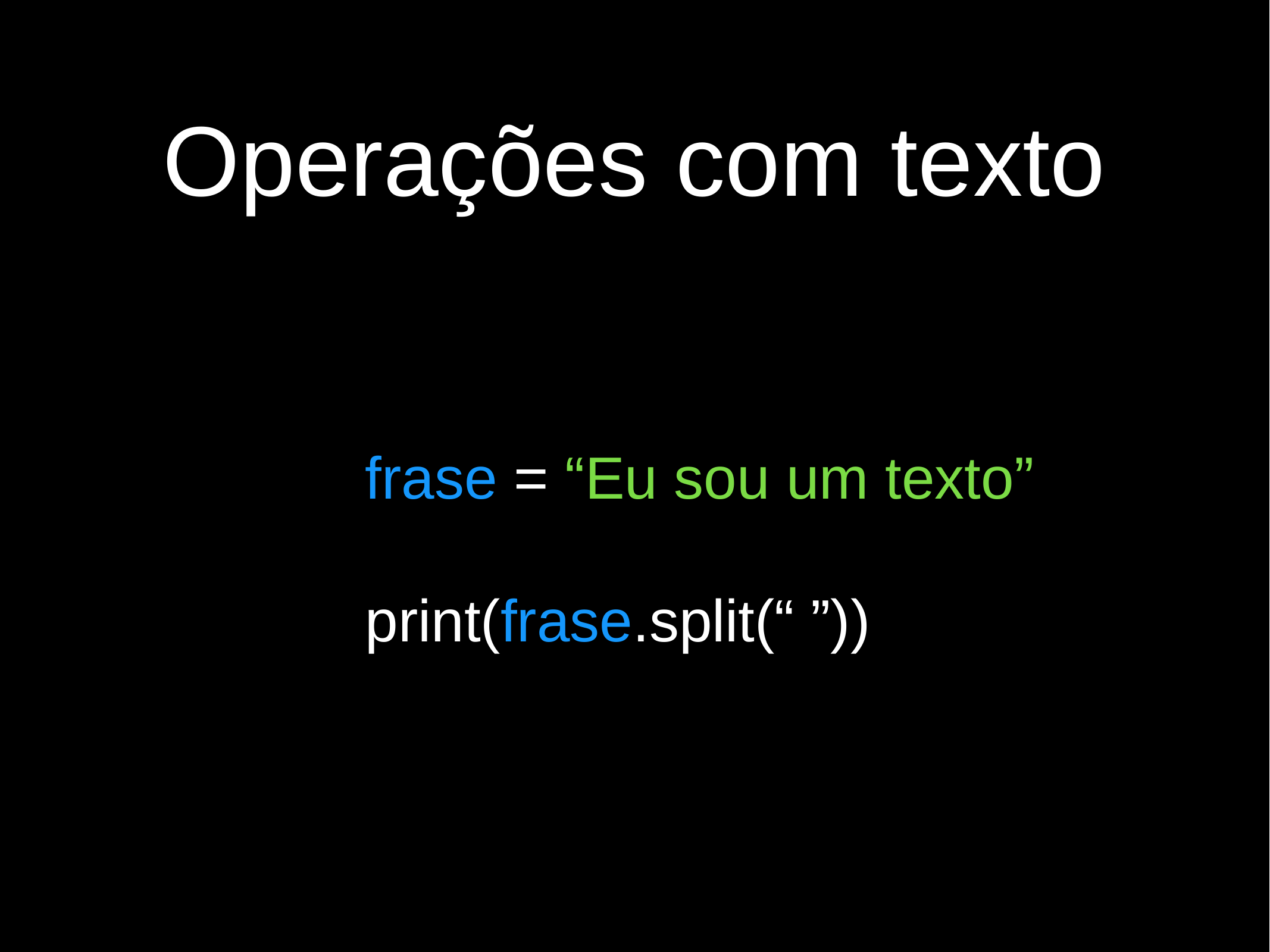

# Operações com texto
frase = “Eu sou um texto”

print(frase.split(“ ”))